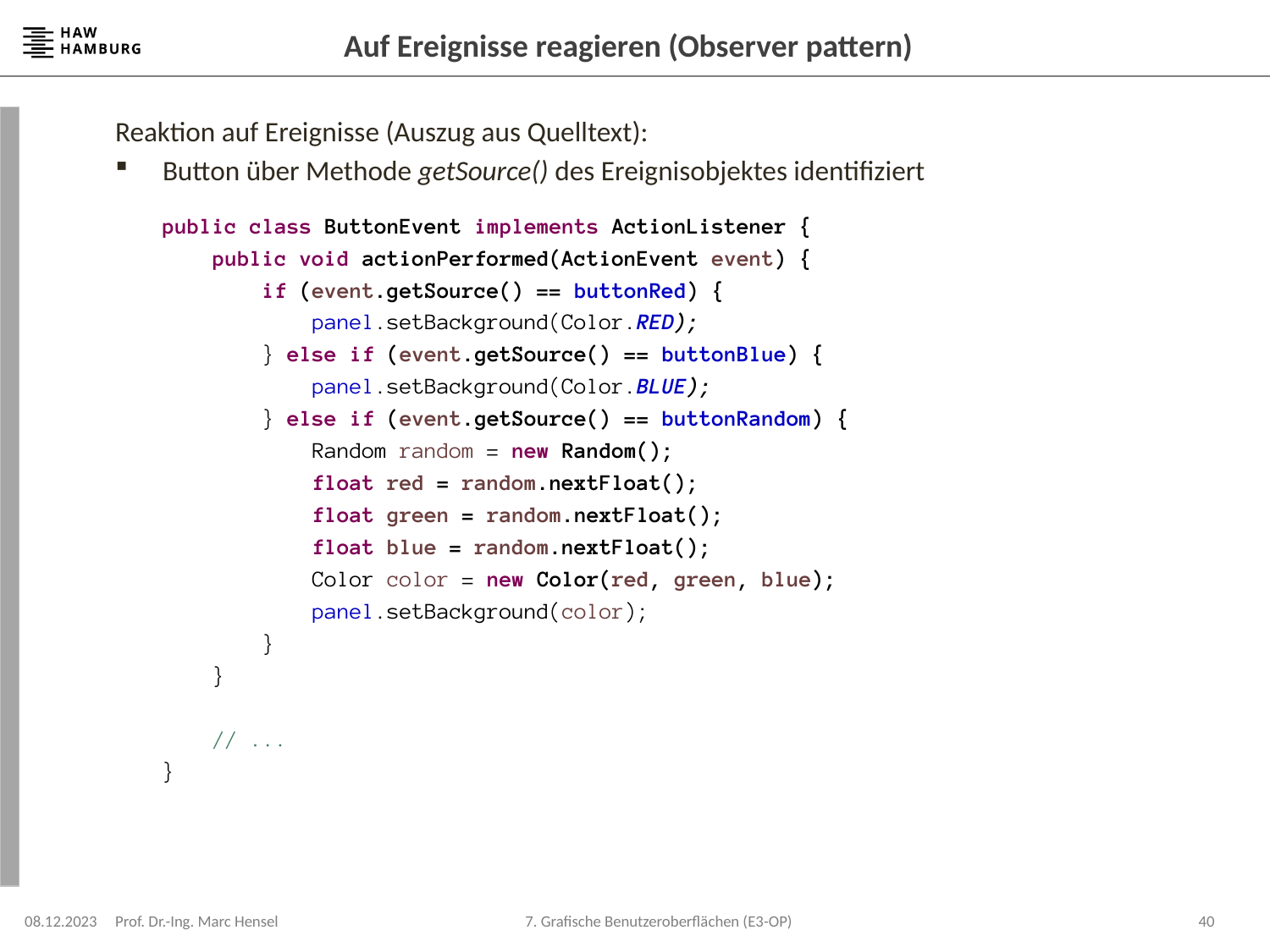

# Auf Ereignisse reagieren (Observer pattern)
Reaktion auf Ereignisse (Auszug aus Quelltext):
Button über Methode getSource() des Ereignisobjektes identifiziert

	public class ButtonEvent implements ActionListener {
	    public void actionPerformed(ActionEvent event) {
	        if (event.getSource() == buttonRed) {
	            panel.setBackground(Color.RED);
	        } else if (event.getSource() == buttonBlue) {
	            panel.setBackground(Color.BLUE);
	        } else if (event.getSource() == buttonRandom) {
	            Random random = new Random();
	            float red = random.nextFloat();
	            float green = random.nextFloat();
	            float blue = random.nextFloat();
	            Color color = new Color(red, green, blue);
	            panel.setBackground(color);
	        }
	    }

	    // ...
	}

08.12.2023
Prof. Dr.-Ing. Marc Hensel
40